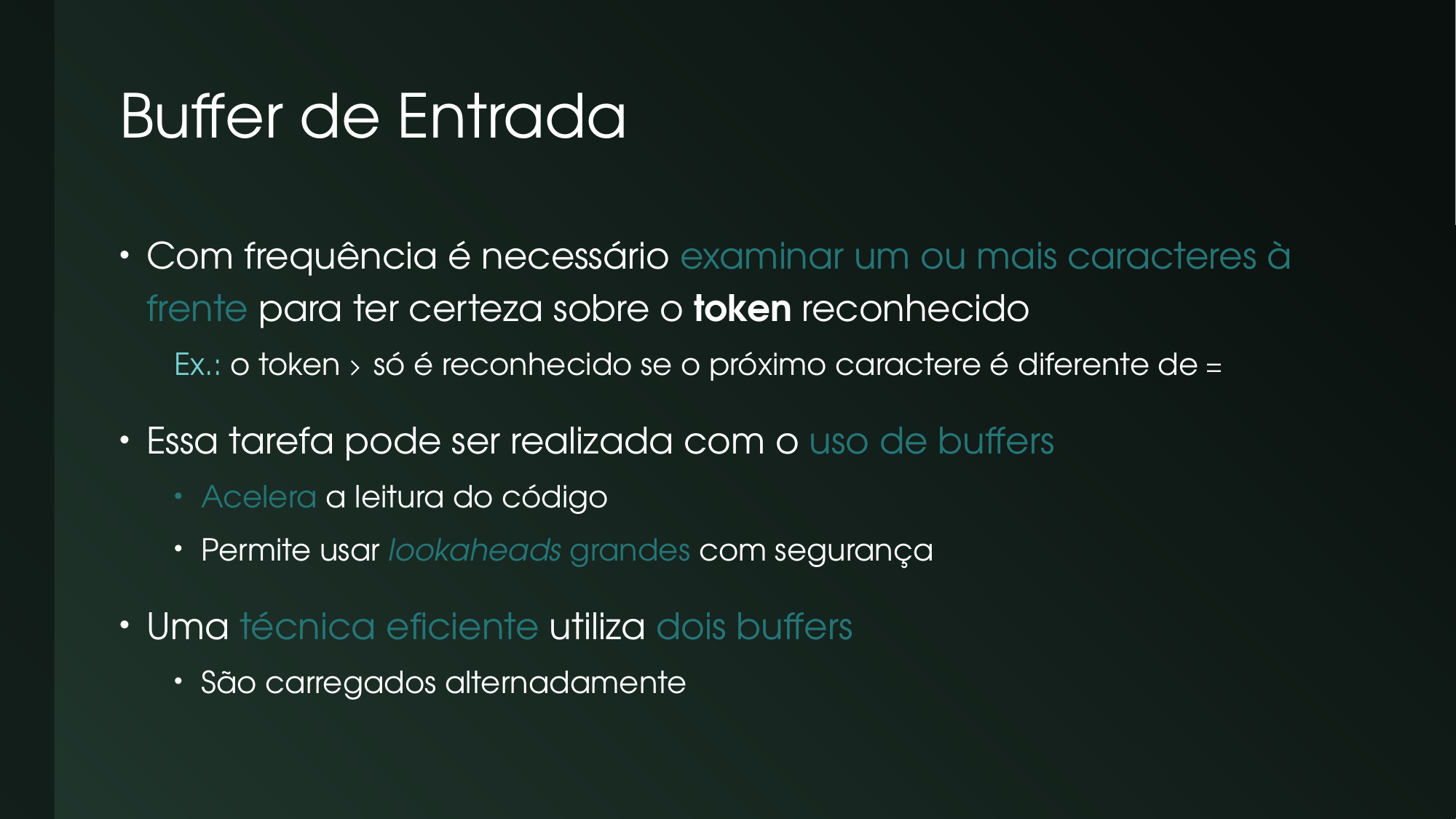

# Buffer de Entrada
Com frequência é necessário examinar um ou mais caracteres à frente para ter certeza sobre o token reconhecido
Ex.: o token > só é reconhecido se o próximo caractere é diferente de =
Essa tarefa pode ser realizada com o uso de buffers
Acelera a leitura do código
Permite usar lookaheads grandes com segurança
Uma técnica eficiente utiliza dois buffers
São carregados alternadamente